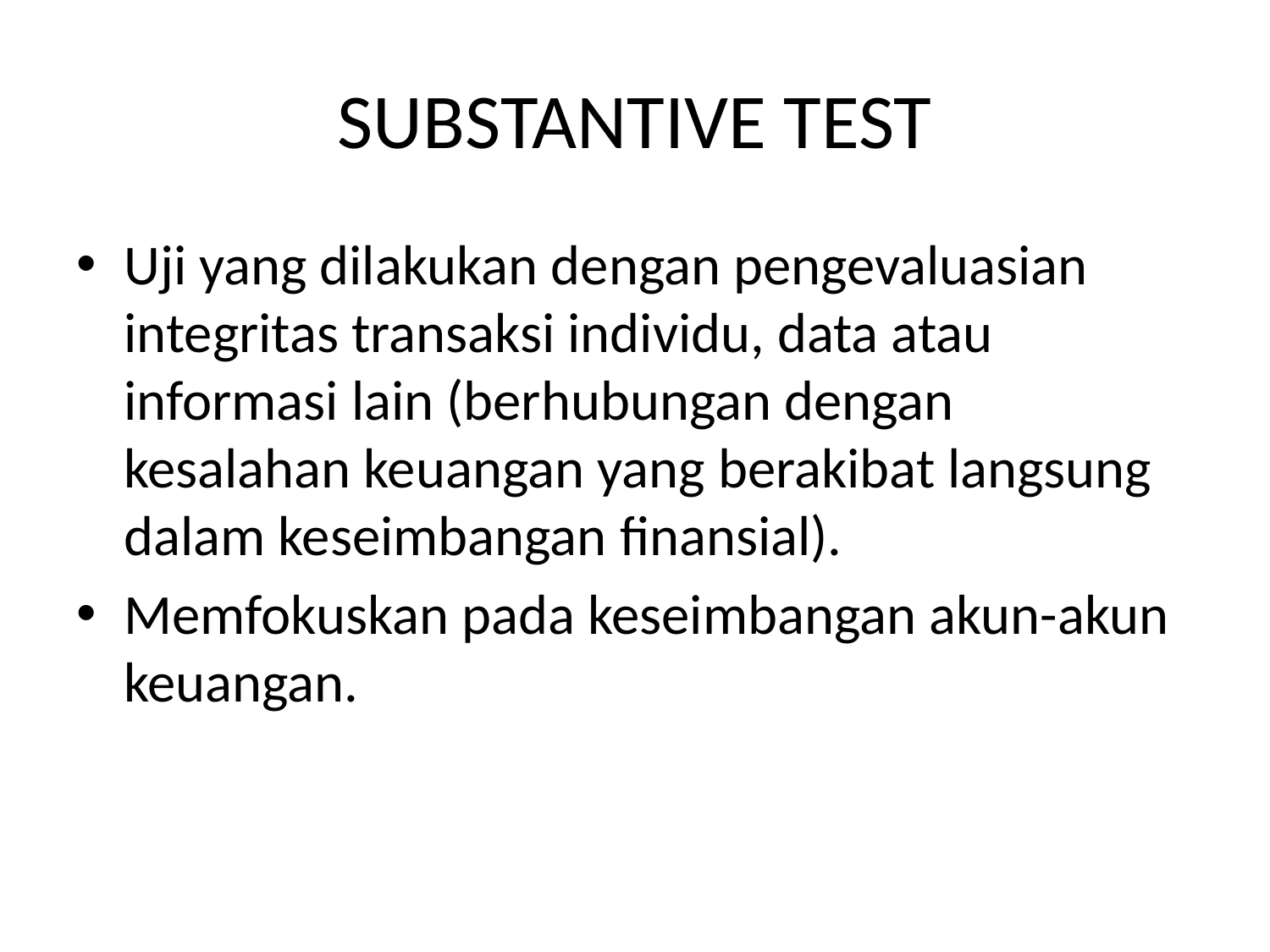

# SUBSTANTIVE TEST
Uji yang dilakukan dengan pengevaluasian integritas transaksi individu, data atau informasi lain (berhubungan dengan kesalahan keuangan yang berakibat langsung dalam keseimbangan finansial).
Memfokuskan pada keseimbangan akun-akun keuangan.